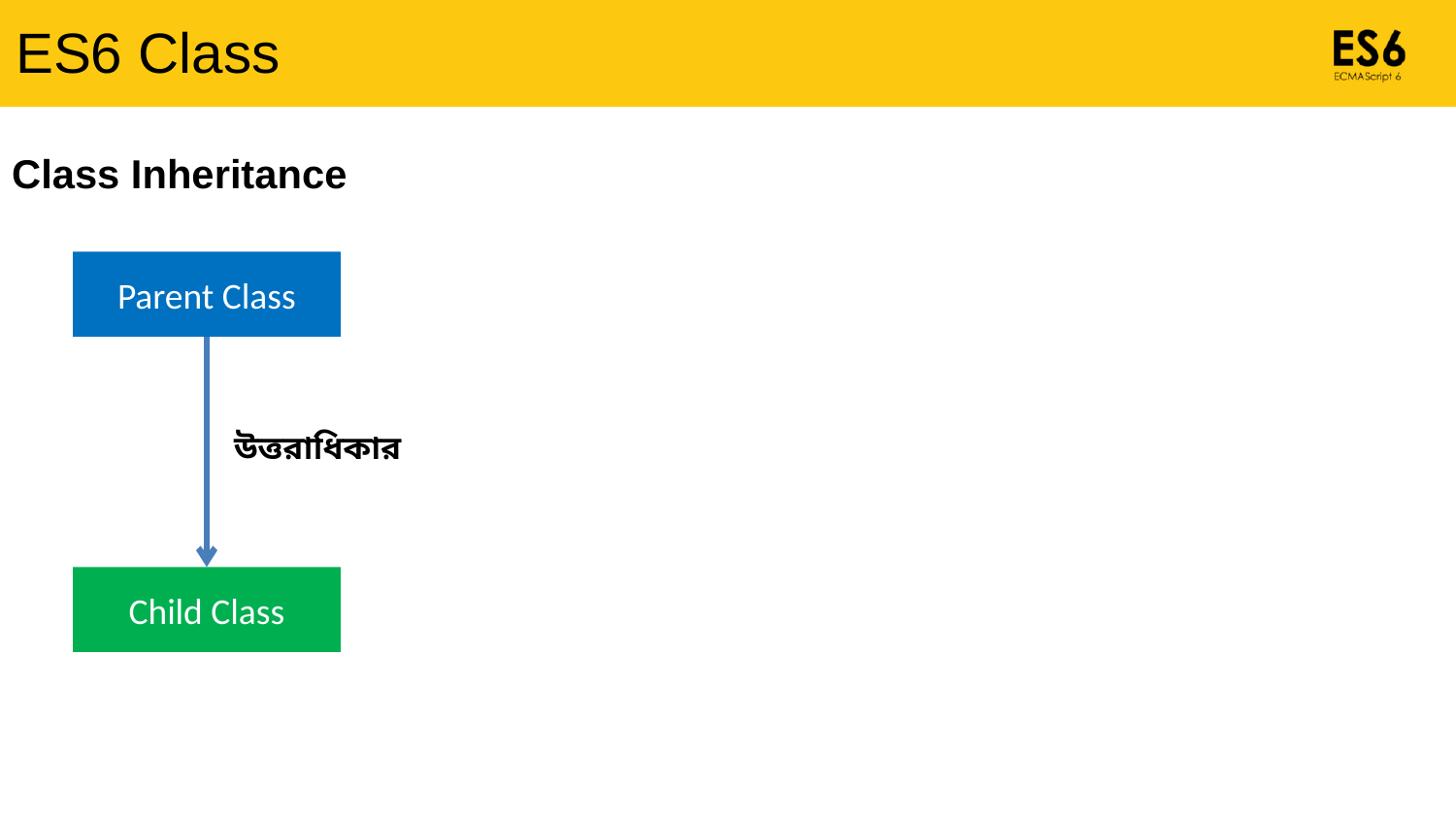

ES6 Class
Class Inheritance
Parent Class
উত্তরাধিকার
Child Class